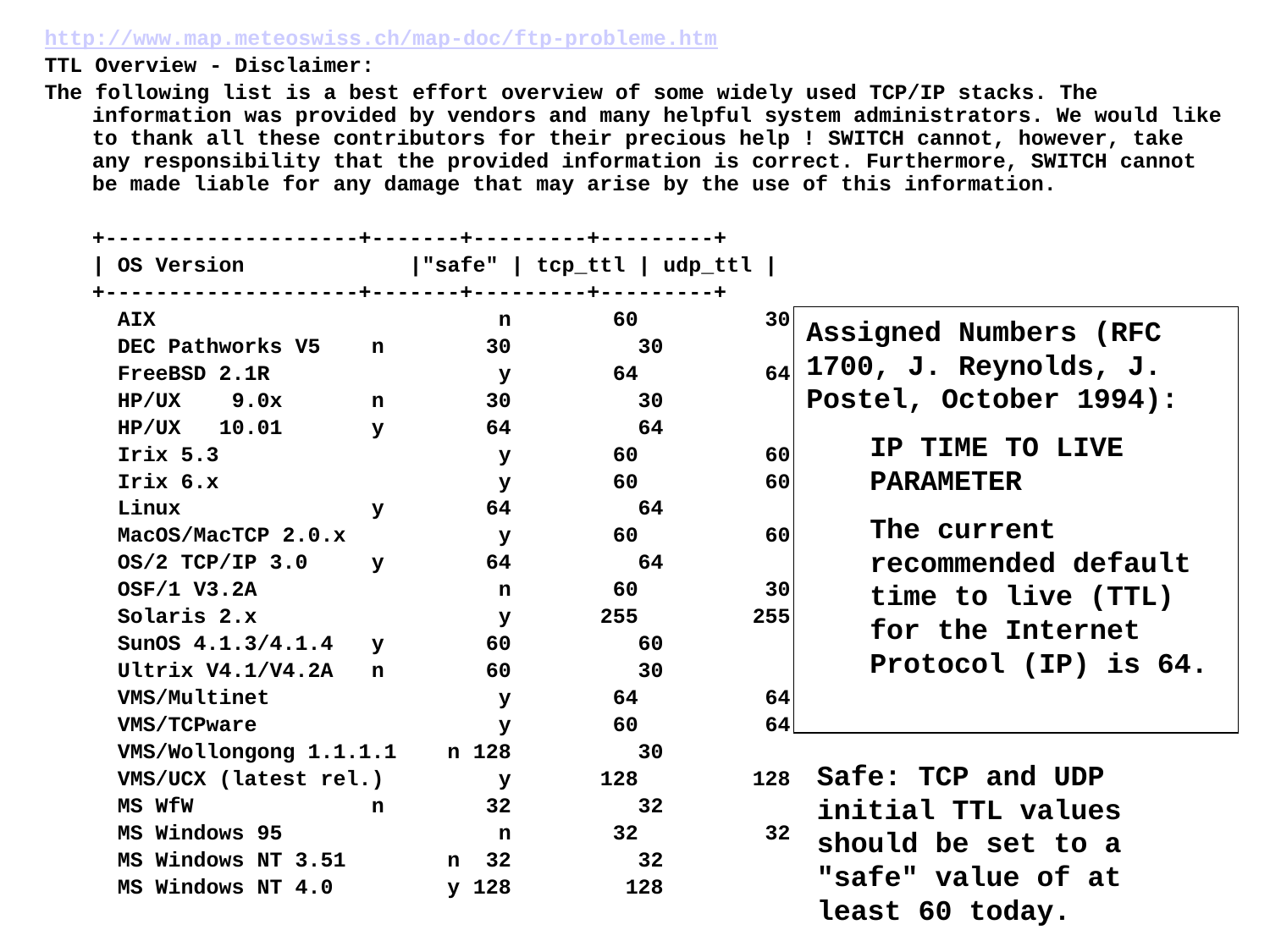

http://www.map.meteoswiss.ch/map-doc/ftp-probleme.htm
TTL Overview - Disclaimer:
The following list is a best effort overview of some widely used TCP/IP stacks. The information was provided by vendors and many helpful system administrators. We would like to thank all these contributors for their precious help ! SWITCH cannot, however, take any responsibility that the provided information is correct. Furthermore, SWITCH cannot be made liable for any damage that may arise by the use of this information.

	+--------------------+-------+---------+---------+
	| OS Version	     |"safe" | tcp_ttl | udp_ttl |
	+--------------------+-------+---------+---------+
	  AIX			  n	 60	   30
	  DEC Pathworks V5	  n	 30	   30
	  FreeBSD 2.1R		  y	 64	   64
	  HP/UX	 9.0x	  n	 30	   30
	  HP/UX	10.01	  y	 64	   64
	  Irix 5.3		  y	 60	   60
	  Irix 6.x		  y	 60	   60
	  Linux		  y	 64	   64
	  MacOS/MacTCP 2.0.x	  y	 60	   60
	  OS/2 TCP/IP 3.0	  y	 64	   64
	  OSF/1 V3.2A		  n	 60	   30
	  Solaris 2.x		  y	255	  255
	  SunOS 4.1.3/4.1.4	  y	 60	   60
	  Ultrix V4.1/V4.2A	  n	 60	   30
	  VMS/Multinet		  y	 64	   64
	  VMS/TCPware		  y	 60	   64
	  VMS/Wollongong 1.1.1.1    n	128	   30
	  VMS/UCX (latest rel.)	  y	128	  128
	  MS WfW		  n	 32	   32
	  MS Windows 95		  n	 32	   32
	  MS Windows NT 3.51        n	 32	   32
	  MS Windows NT 4.0         y	128	  128
Assigned Numbers (RFC 1700, J. Reynolds, J. Postel, October 1994):
IP TIME TO LIVE PARAMETER
The current recommended default time to live (TTL) for the Internet Protocol (IP) is 64.

Safe: TCP and UDP initial TTL values should be set to a "safe" value of at least 60 today.
17